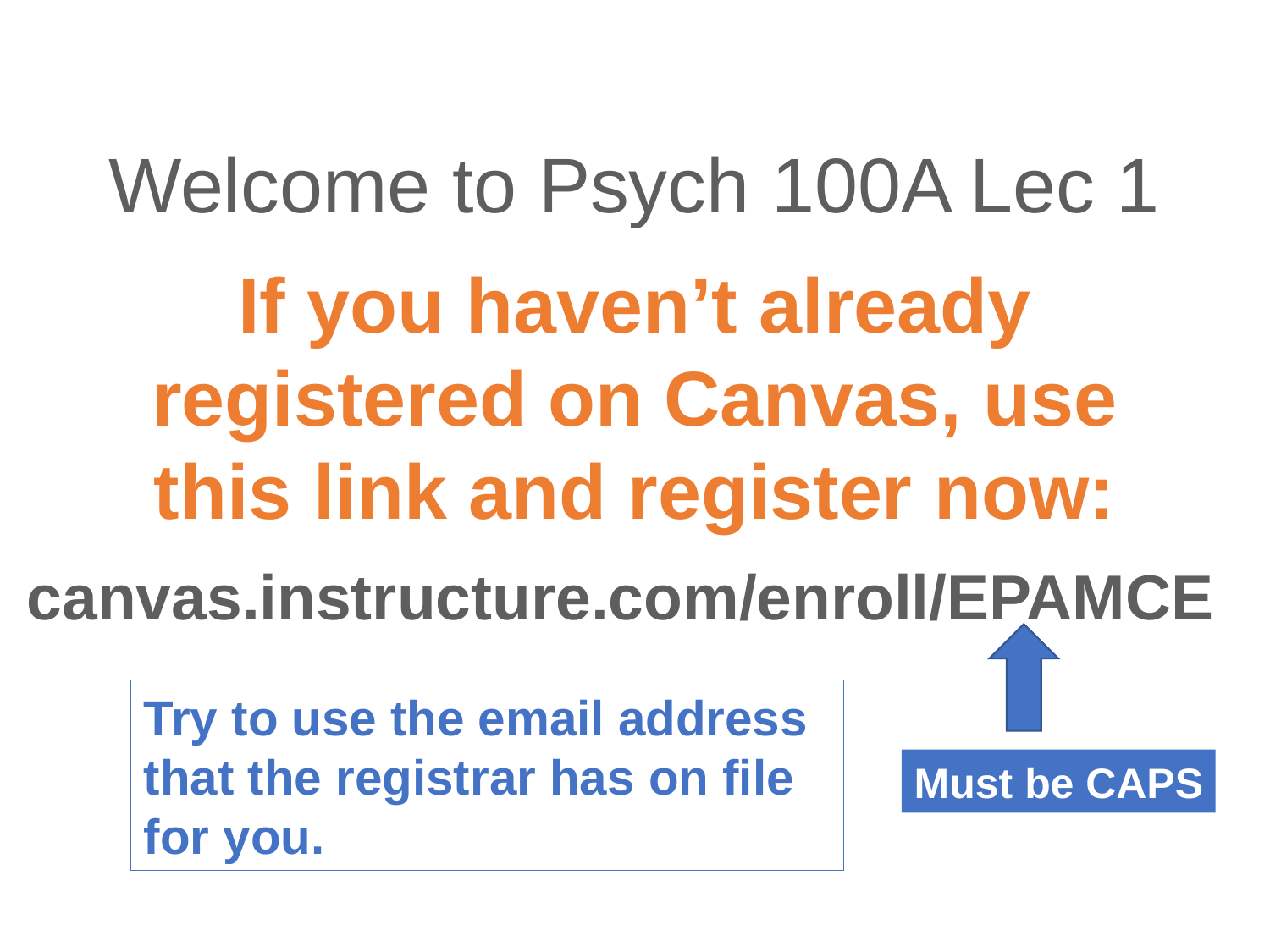

# Welcome to Psych 100A Lec 1
If you haven’t already registered on Canvas, use this link and register now:
canvas.instructure.com/enroll/EPAMCE

Try to use the email address that the registrar has on file for you.
Must be CAPS